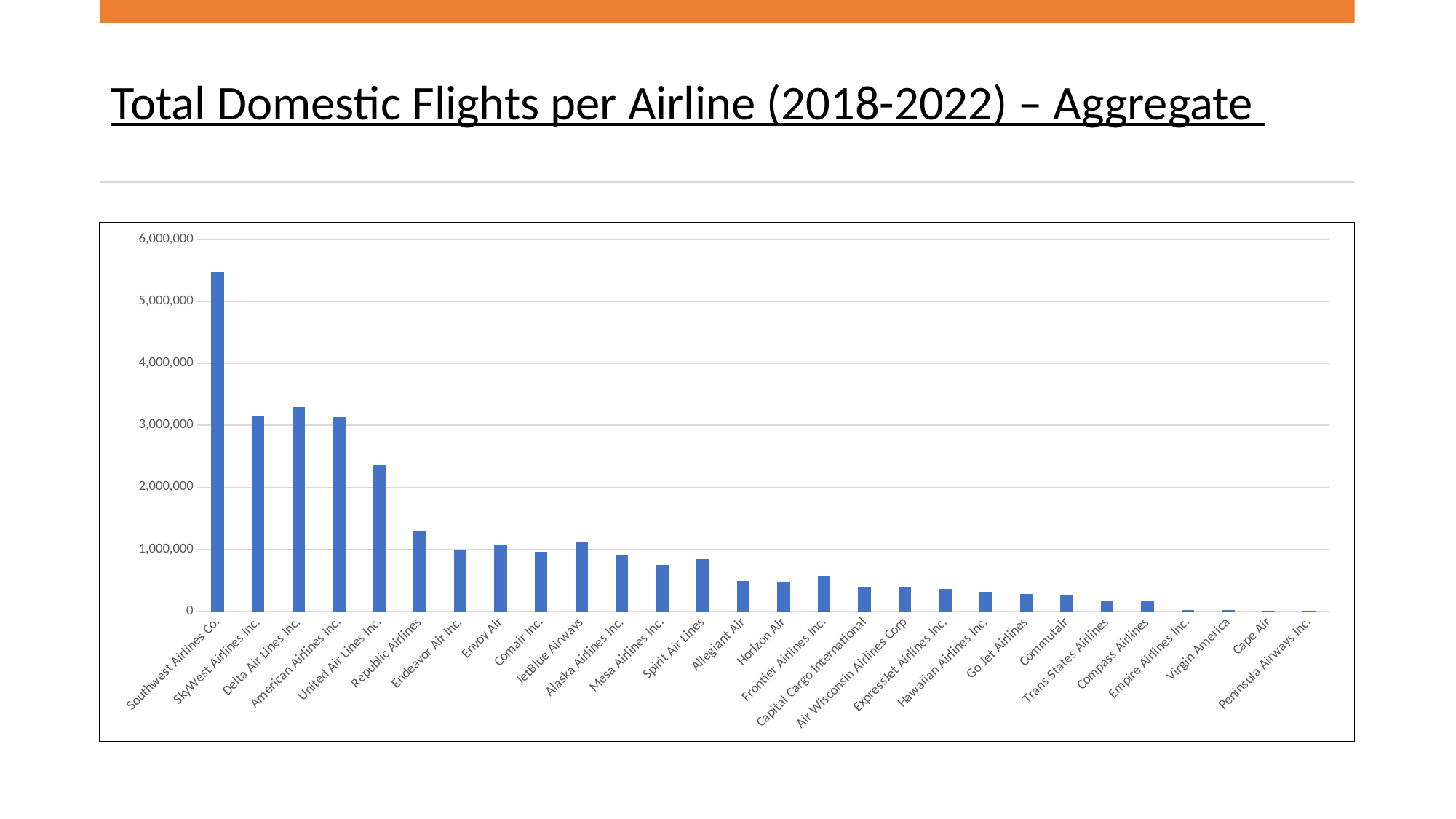

# Total Domestic Flights per Airline (2018-2022) – Aggregate

### Chart

| Category |  |
|---|---|
| Southwest Airlines Co. | 5474339.0 |
| SkyWest Airlines Inc. | 3159683.0 |
| Delta Air Lines Inc. | 3294917.0 |
| American Airlines Inc. | 3134117.0 |
| United Air Lines Inc. | 2354538.0 |
| Republic Airlines | 1283704.0 |
| Endeavor Air Inc. | 998224.0 |
| Envoy Air | 1072778.0 |
| Comair Inc. | 957220.0 |
| JetBlue Airways | 1106079.0 |
| Alaska Airlines Inc. | 906259.0 |
| Mesa Airlines Inc. | 749216.0 |
| Spirit Air Lines | 836694.0 |
| Allegiant Air | 489400.0 |
| Horizon Air | 471153.0 |
| Frontier Airlines Inc. | 570452.0 |
| Capital Cargo International | 392011.0 |
| Air Wisconsin Airlines Corp | 380202.0 |
| ExpressJet Airlines Inc. | 353669.0 |
| Hawaiian Airlines Inc. | 310782.0 |
| Go Jet Airlines | 276486.0 |
| Commutair | 260048.0 |
| Trans States Airlines | 161590.0 |
| Compass Airlines | 154985.0 |
| Empire Airlines Inc. | 23122.0 |
| Virgin America | 17670.0 |
| Cape Air | 1661.0 |
| Peninsula Airways Inc. | 2783.0 |